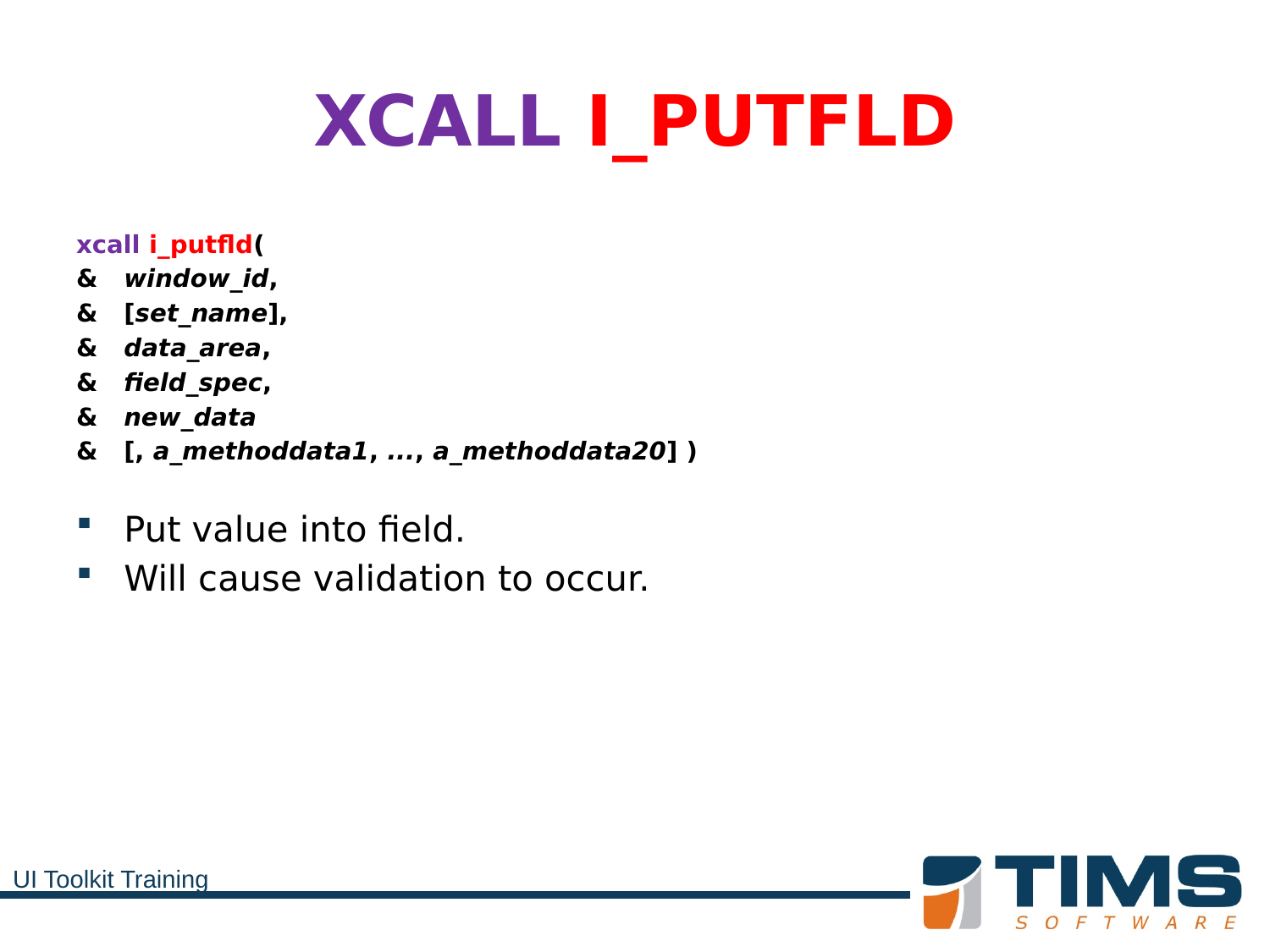

# XCALL I_PUTFLD
xcall i_putfld(
&	window_id,
&	[set_name],
&	data_area,
&	field_spec,
&	new_data
&	[, a_methoddata1, ..., a_methoddata20] )

Put value into field.
Will cause validation to occur.
UI Toolkit Training